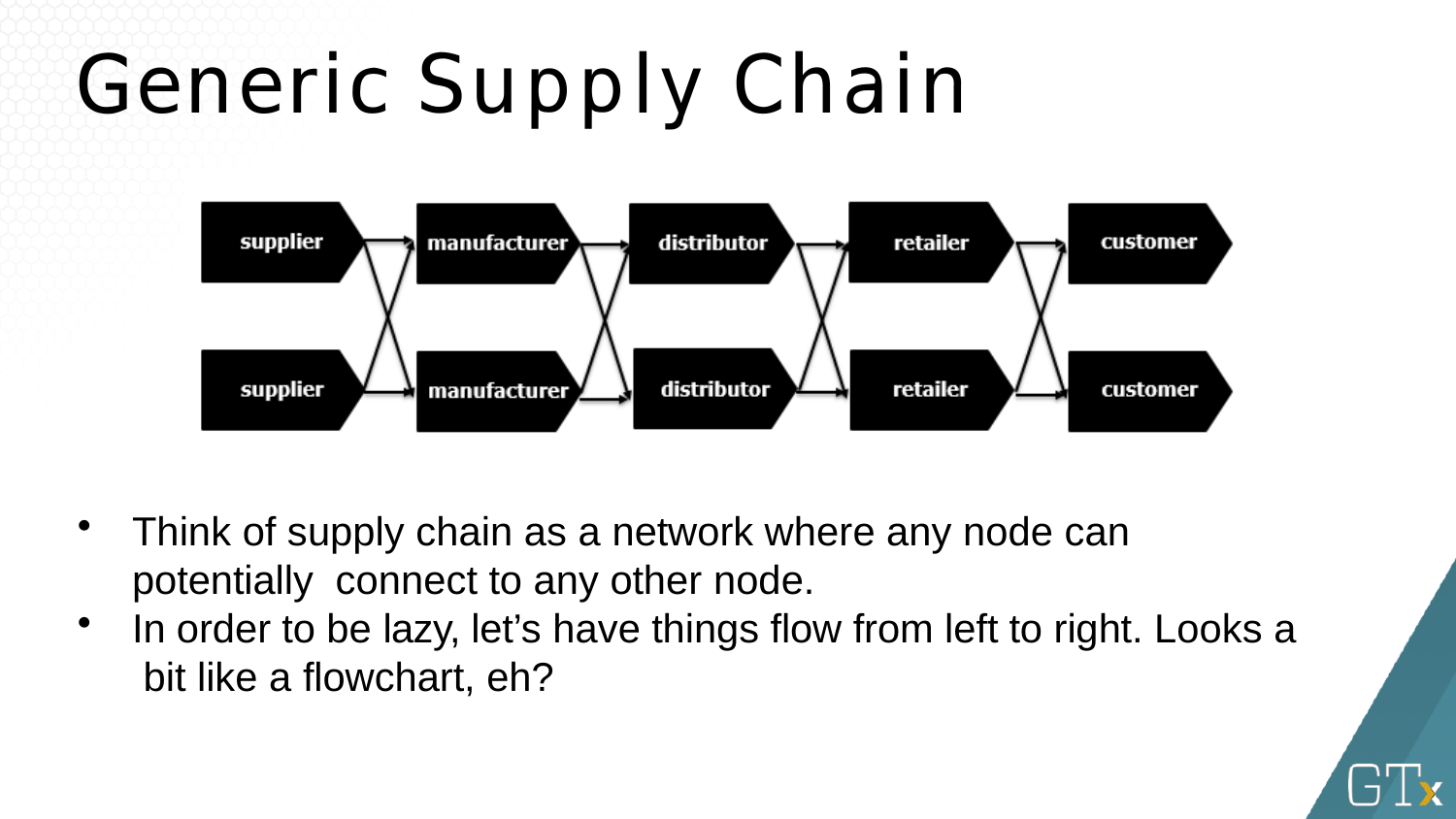

# Generic Supply Chain

Think of supply chain as a network where any node can potentially  connect to any other node.
In order to be lazy, let’s have things flow from left to right. Looks a  bit like a flowchart, eh?